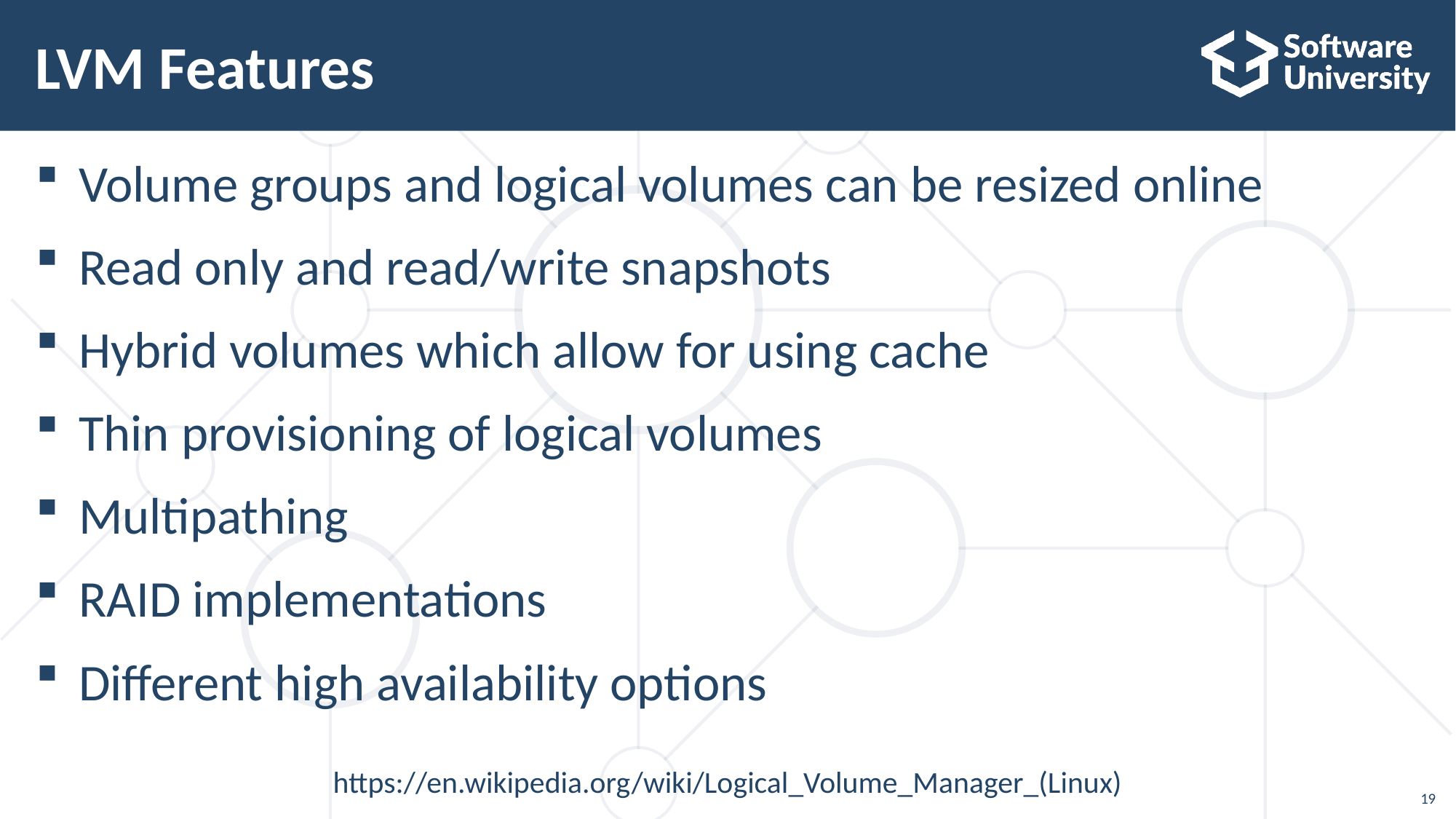

# LVM Features
Volume groups and logical volumes can be resized online
Read only and read/write snapshots
Hybrid volumes which allow for using cache
Thin provisioning of logical volumes
Multipathing
RAID implementations
Different high availability options
https://en.wikipedia.org/wiki/Logical_Volume_Manager_(Linux)
19